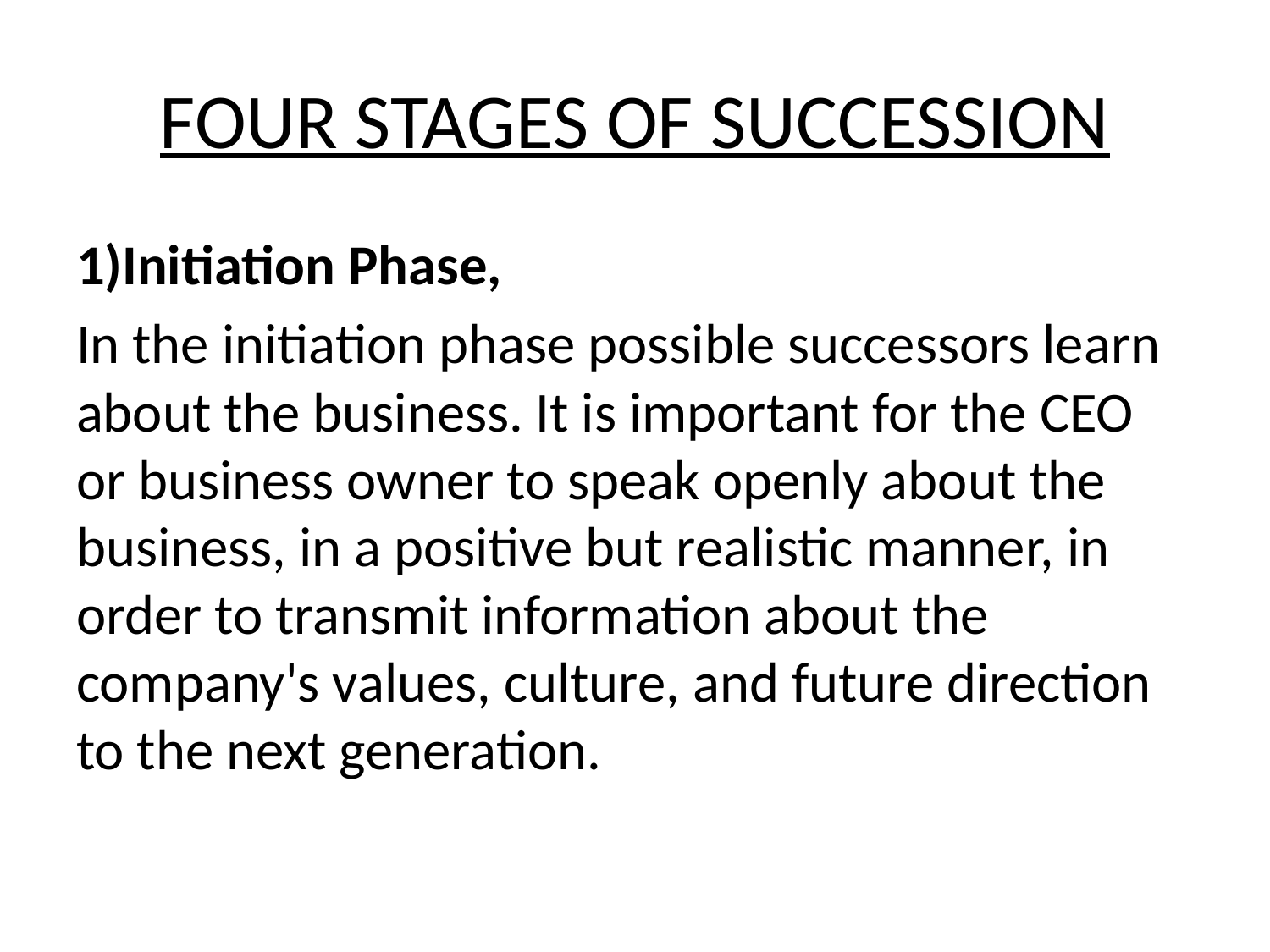

# FOUR STAGES OF SUCCESSION
1)Initiation Phase,
In the initiation phase possible successors learn about the business. It is important for the CEO or business owner to speak openly about the business, in a positive but realistic manner, in order to transmit information about the company's values, culture, and future direction to the next generation.